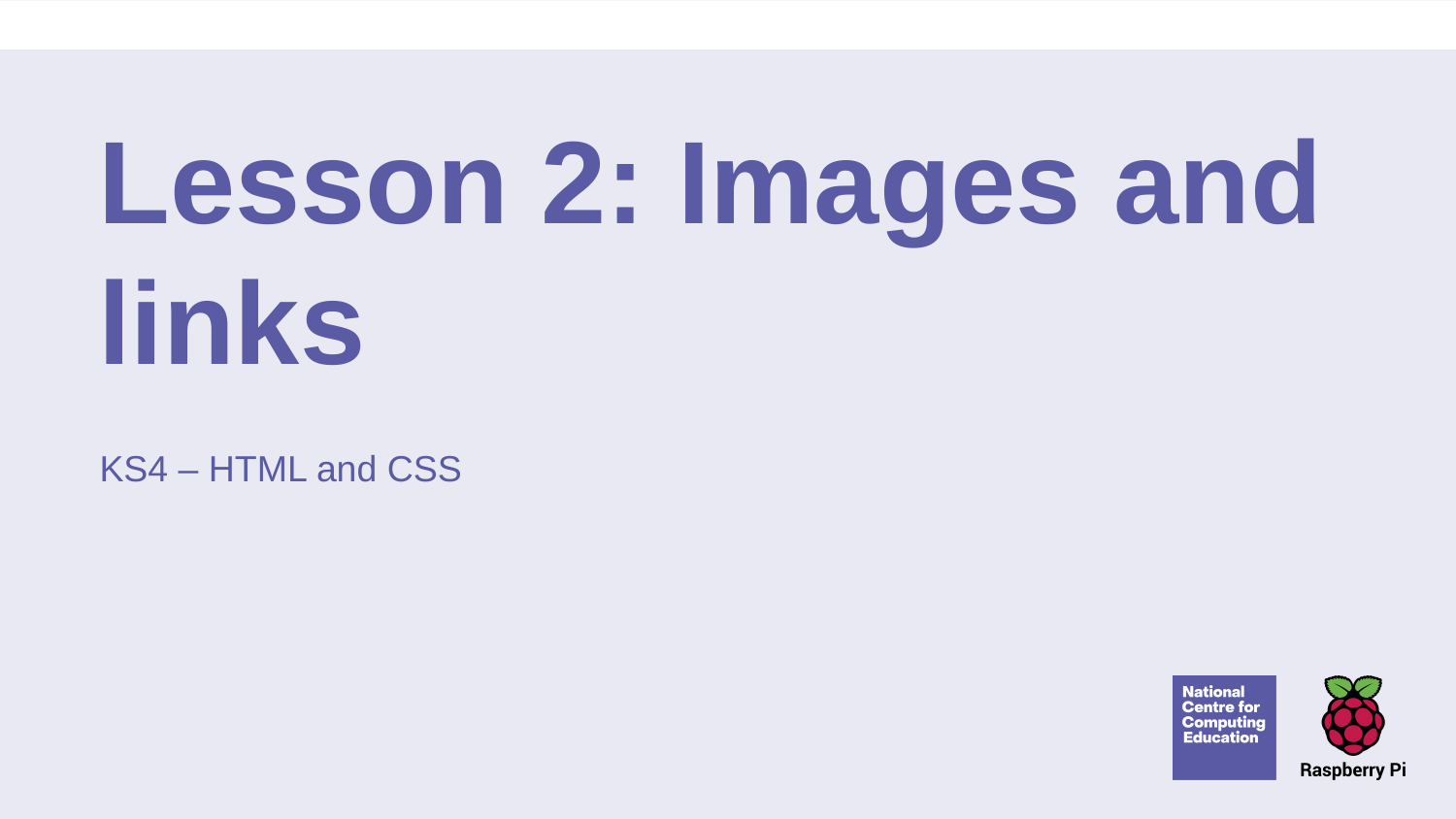

# Lesson 2: Images and links
KS4 – HTML and CSS